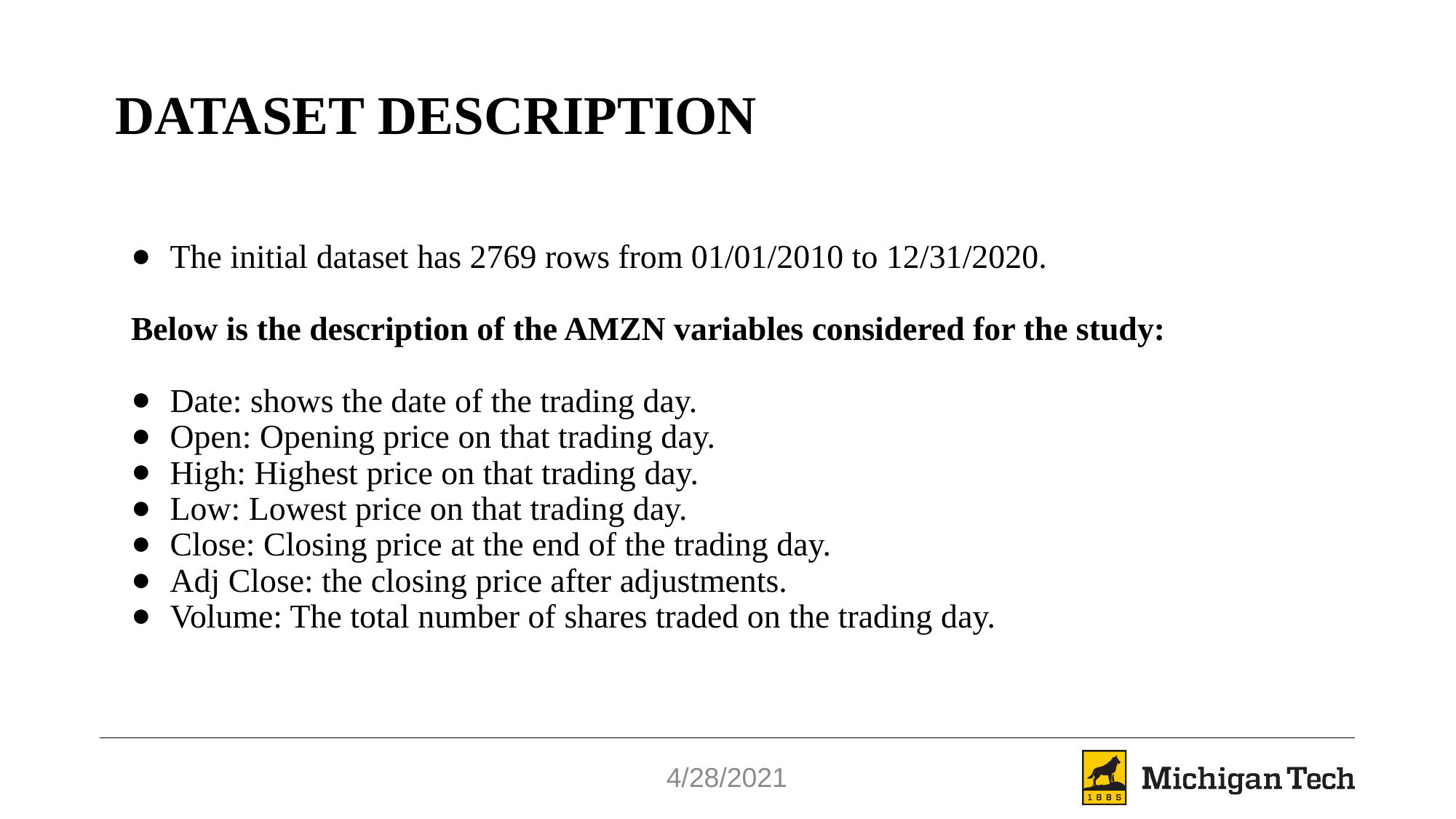

# DATASET DESCRIPTION

The initial dataset has 2769 rows from 01/01/2010 to 12/31/2020.

Below is the description of the AMZN variables considered for the study:

Date: shows the date of the trading day.
Open: Opening price on that trading day.
High: Highest price on that trading day.
Low: Lowest price on that trading day.
Close: Closing price at the end of the trading day.
Adj Close: the closing price after adjustments.
Volume: The total number of shares traded on the trading day.

4/28/2021